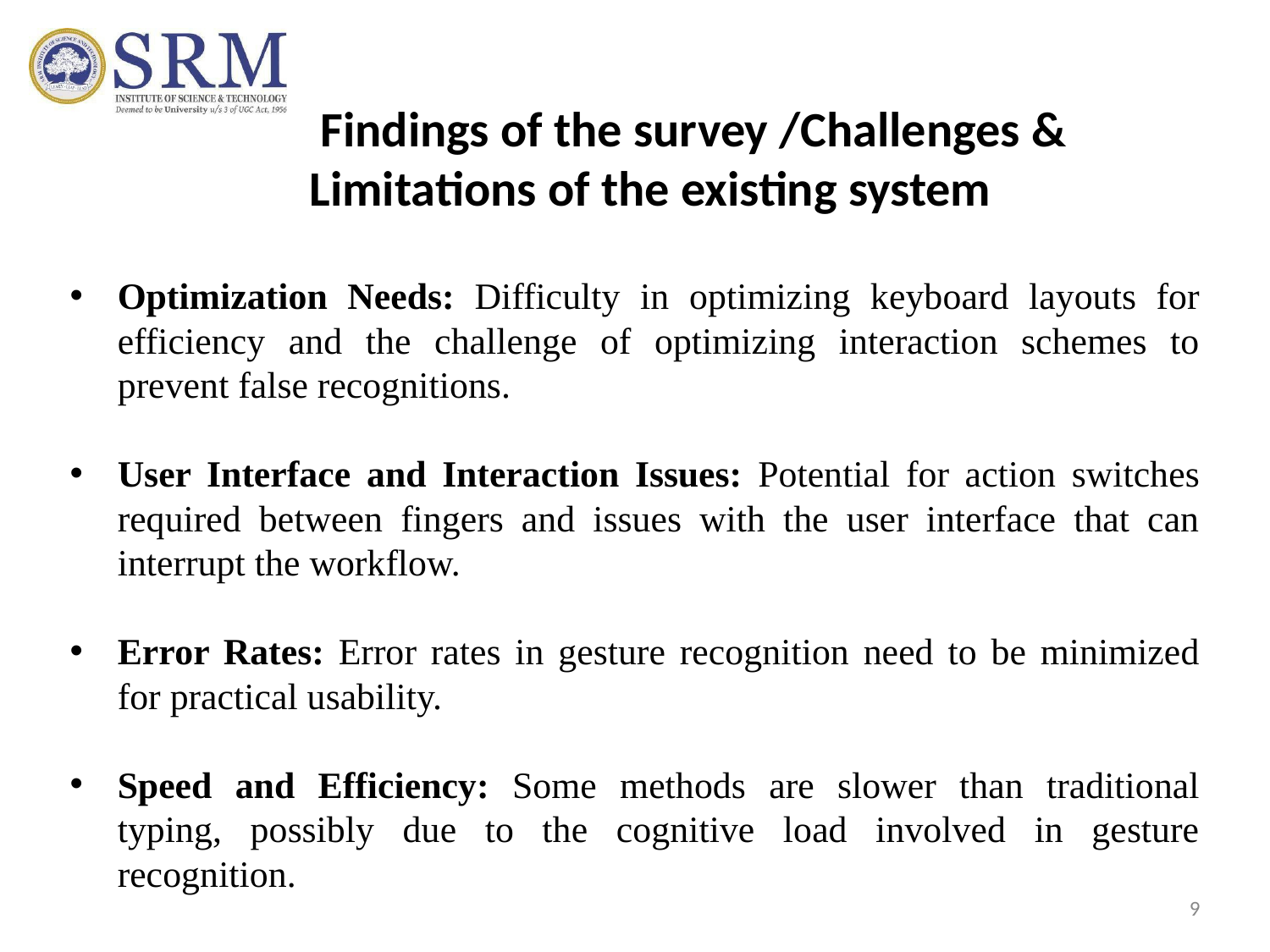

# Findings of the survey /Challenges & Limitations of the existing system
Optimization Needs: Difficulty in optimizing keyboard layouts for efficiency and the challenge of optimizing interaction schemes to prevent false recognitions.

User Interface and Interaction Issues: Potential for action switches required between fingers and issues with the user interface that can interrupt the workflow.

Error Rates: Error rates in gesture recognition need to be minimized for practical usability.

Speed and Efficiency: Some methods are slower than traditional typing, possibly due to the cognitive load involved in gesture recognition.
9